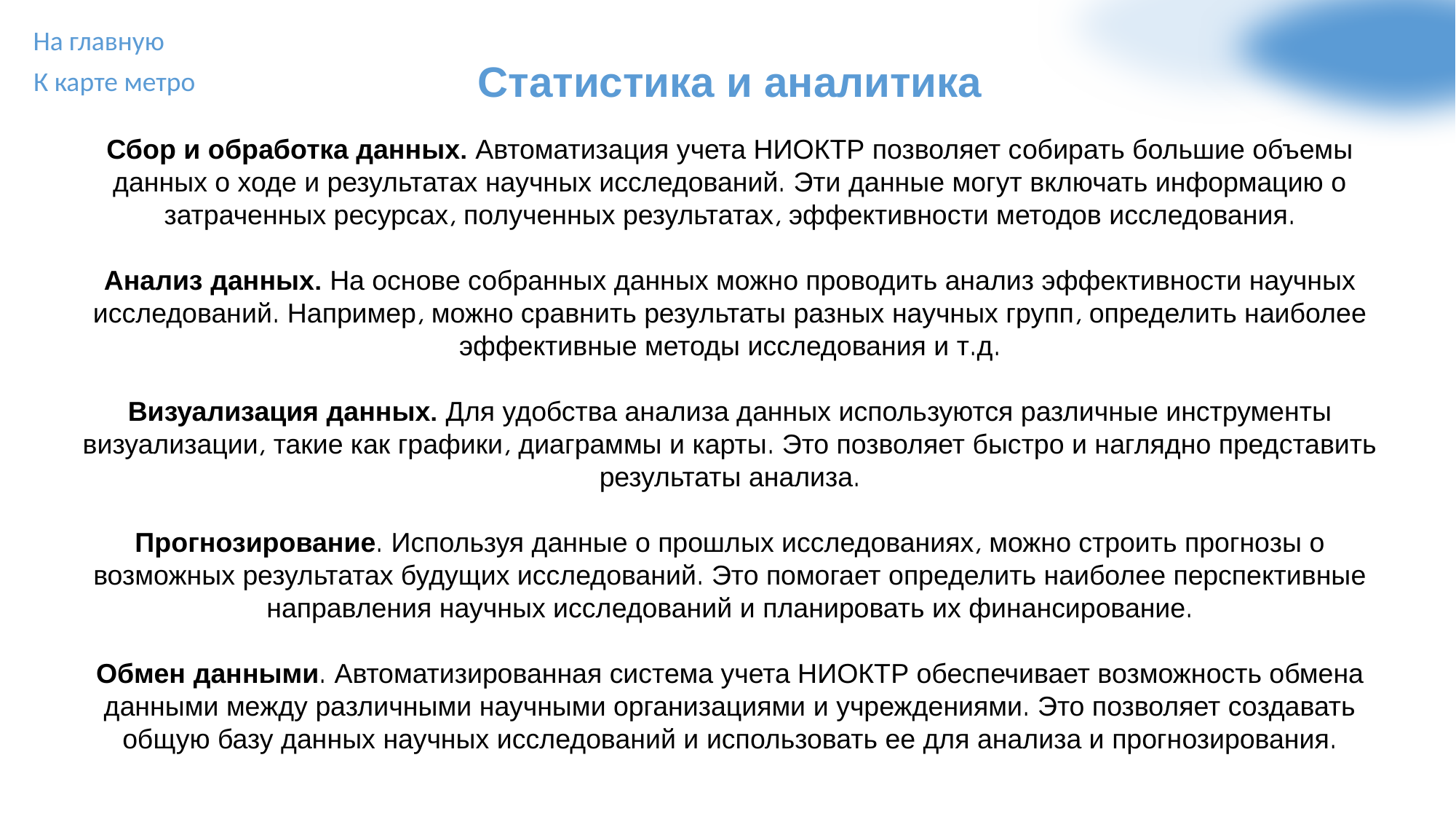

На главную
Статистика и аналитика
К карте метро
Сбор и обработка данных. Автоматизация учета НИОКТР позволяет собирать большие объемы данных о ходе и результатах научных исследований. Эти данные могут включать информацию о затраченных ресурсах, полученных результатах, эффективности методов исследования.

Анализ данных. На основе собранных данных можно проводить анализ эффективности научных исследований. Например, можно сравнить результаты разных научных групп, определить наиболее эффективные методы исследования и т.д.

Визуализация данных. Для удобства анализа данных используются различные инструменты визуализации, такие как графики, диаграммы и карты. Это позволяет быстро и наглядно представить результаты анализа.

Прогнозирование. Используя данные о прошлых исследованиях, можно строить прогнозы о возможных результатах будущих исследований. Это помогает определить наиболее перспективные направления научных исследований и планировать их финансирование.

Обмен данными. Автоматизированная система учета НИОКТР обеспечивает возможность обмена данными между различными научными организациями и учреждениями. Это позволяет создавать общую базу данных научных исследований и использовать ее для анализа и прогнозирования.